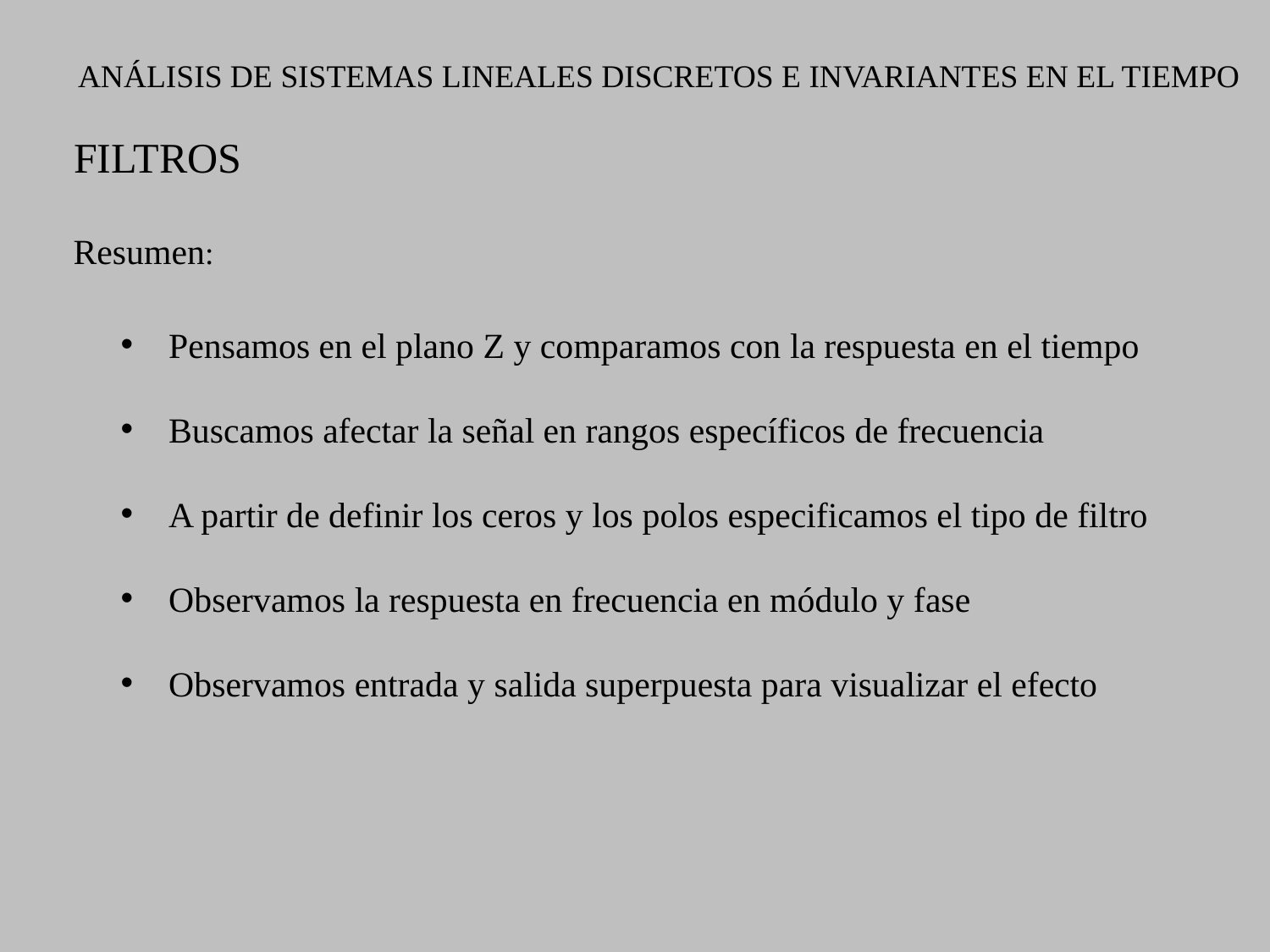

ANÁLISIS DE SISTEMAS LINEALES DISCRETOS E INVARIANTES EN EL TIEMPO

FILTROS

Resumen:

Pensamos en el plano Z y comparamos con la respuesta en el tiempo

Buscamos afectar la señal en rangos específicos de frecuencia

A partir de definir los ceros y los polos especificamos el tipo de filtro

Observamos la respuesta en frecuencia en módulo y fase

Observamos entrada y salida superpuesta para visualizar el efecto